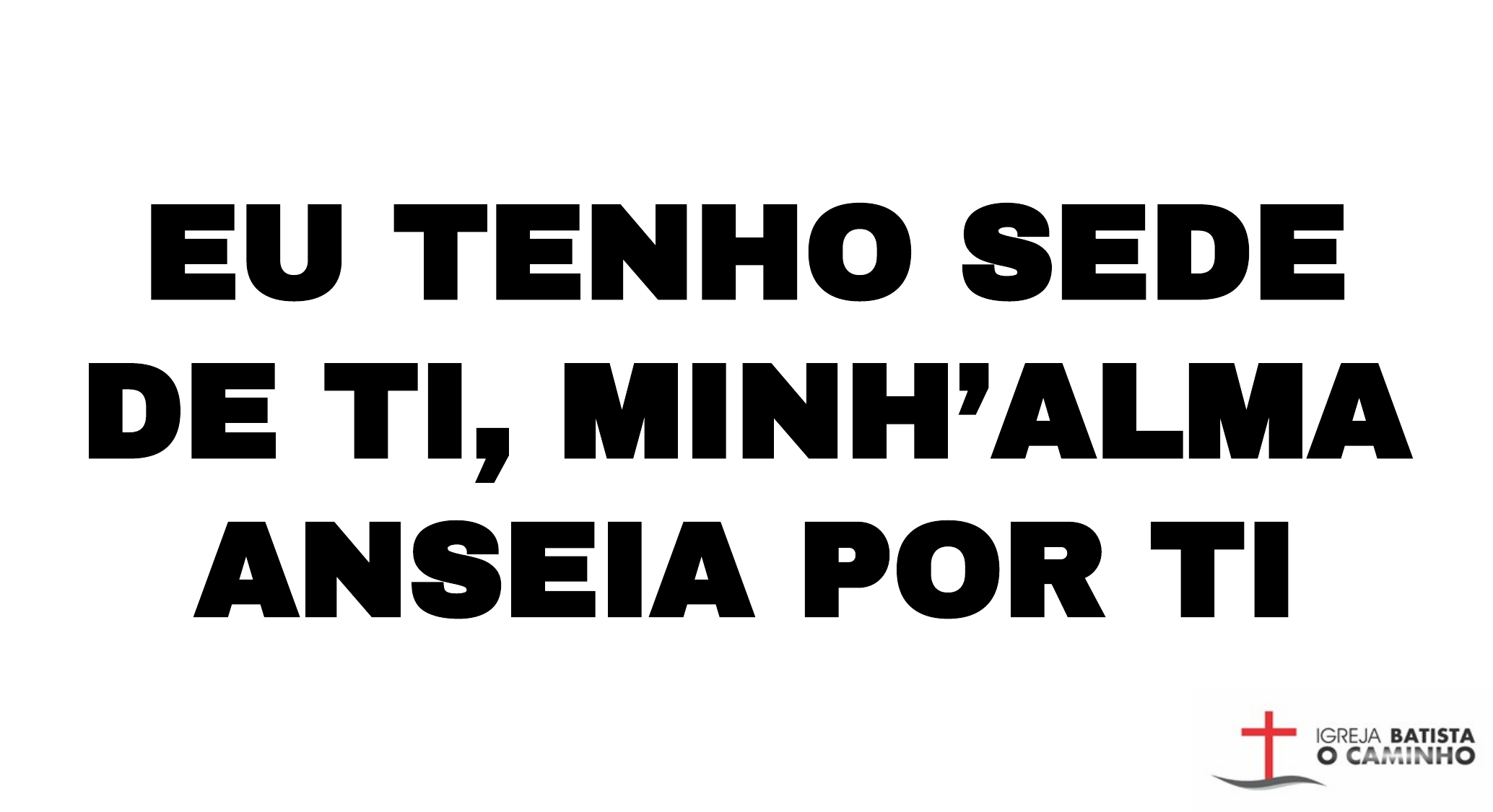

EU TENHO SEDE DE TI, MINH’ALMA ANSEIA POR TI